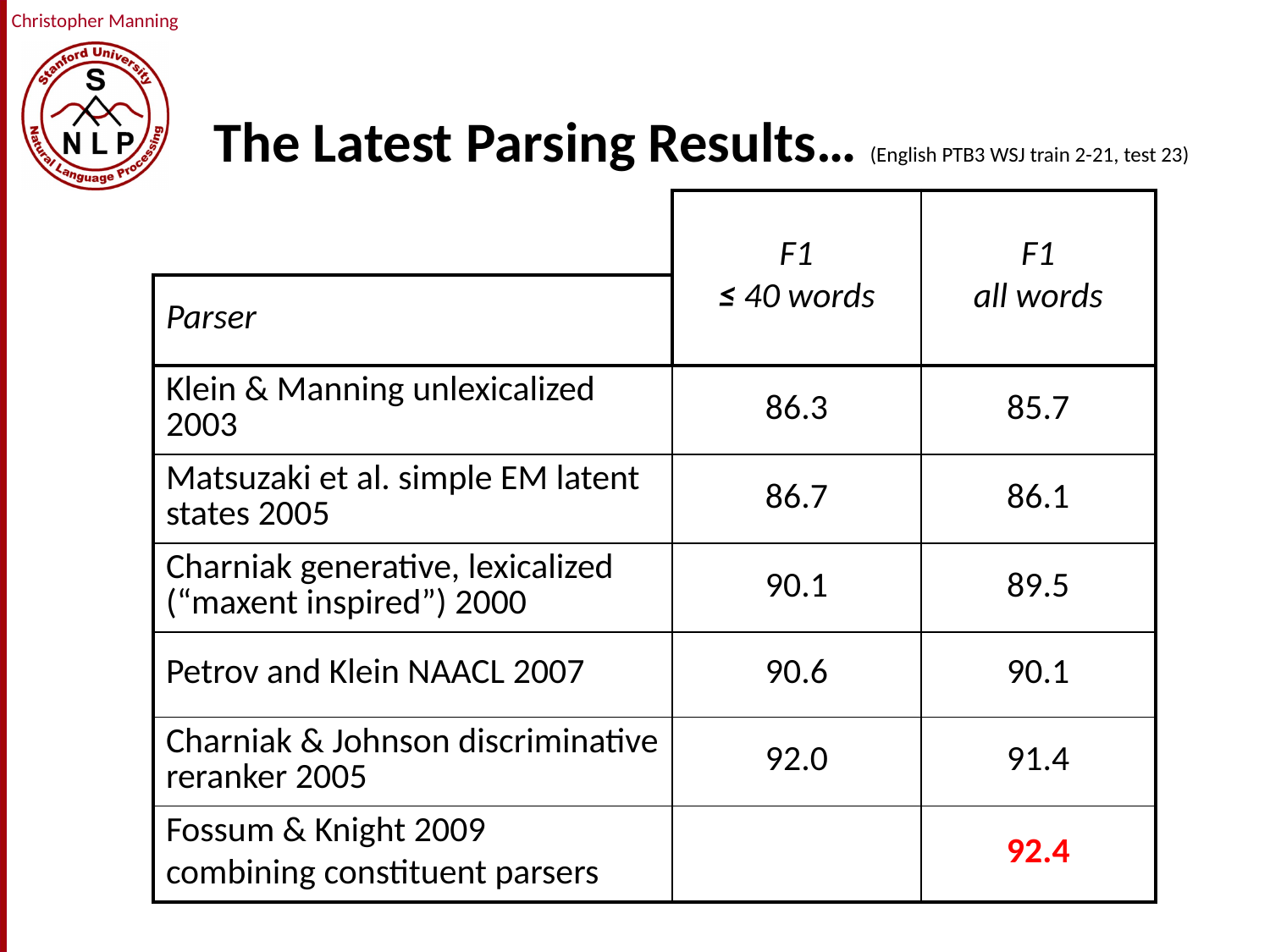

# The Latest Parsing Results… (English PTB3 WSJ train 2-21, test 23)
|  | F1 ≤ 40 words | F1 all words |
| --- | --- | --- |
| Parser |  |  |
| Klein & Manning unlexicalized 2003 | 86.3 | 85.7 |
| Matsuzaki et al. simple EM latent states 2005 | 86.7 | 86.1 |
| Charniak generative, lexicalized (“maxent inspired”) 2000 | 90.1 | 89.5 |
| Petrov and Klein NAACL 2007 | 90.6 | 90.1 |
| Charniak & Johnson discriminative reranker 2005 | 92.0 | 91.4 |
| Fossum & Knight 2009 combining constituent parsers |  | 92.4 |